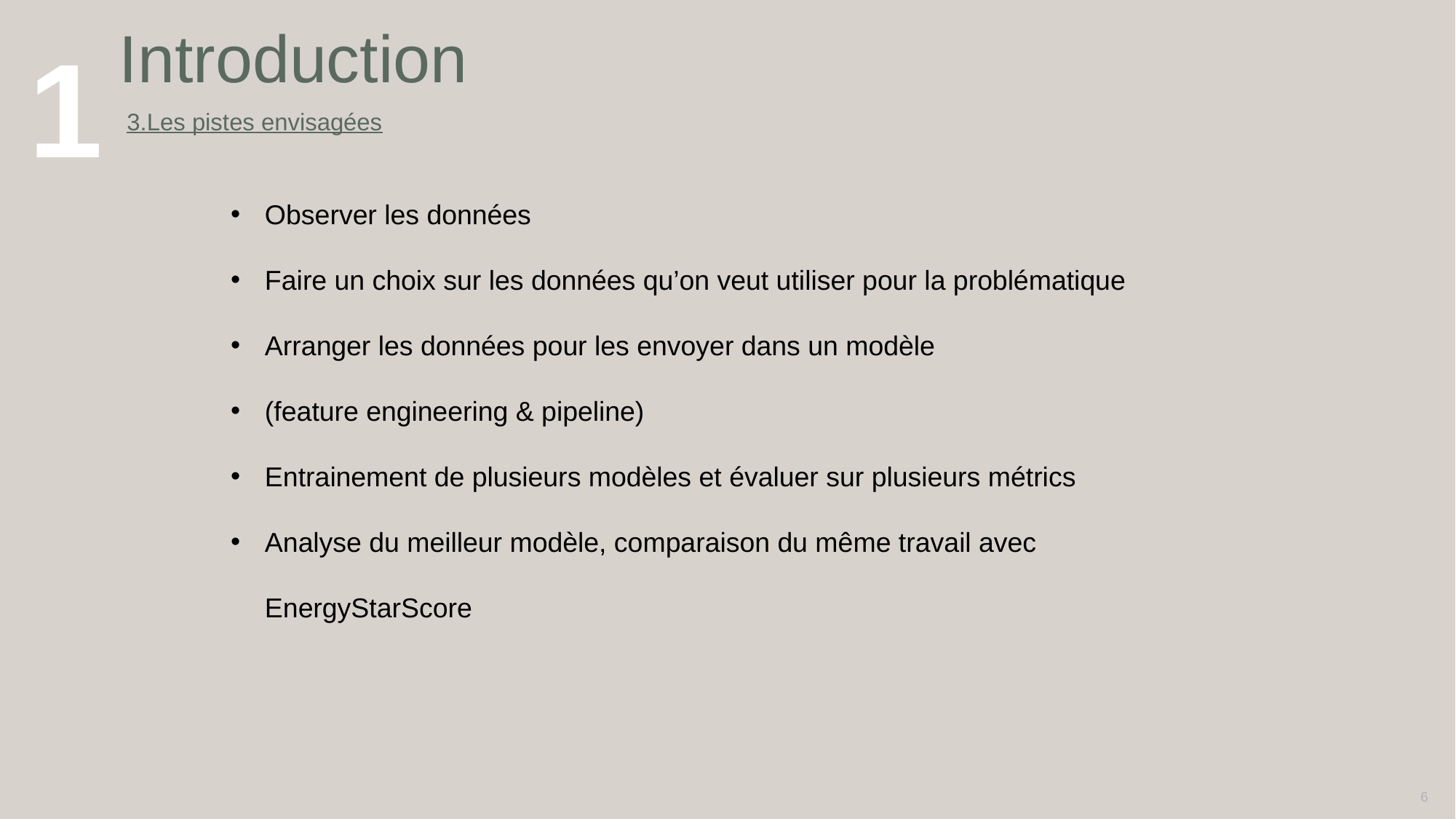

# Introduction
1
3.Les pistes envisagées

Observer les données
Faire un choix sur les données qu’on veut utiliser pour la problématique
Arranger les données pour les envoyer dans un modèle
(feature engineering & pipeline)
Entrainement de plusieurs modèles et évaluer sur plusieurs métrics
Analyse du meilleur modèle, comparaison du même travail avec EnergyStarScore

6